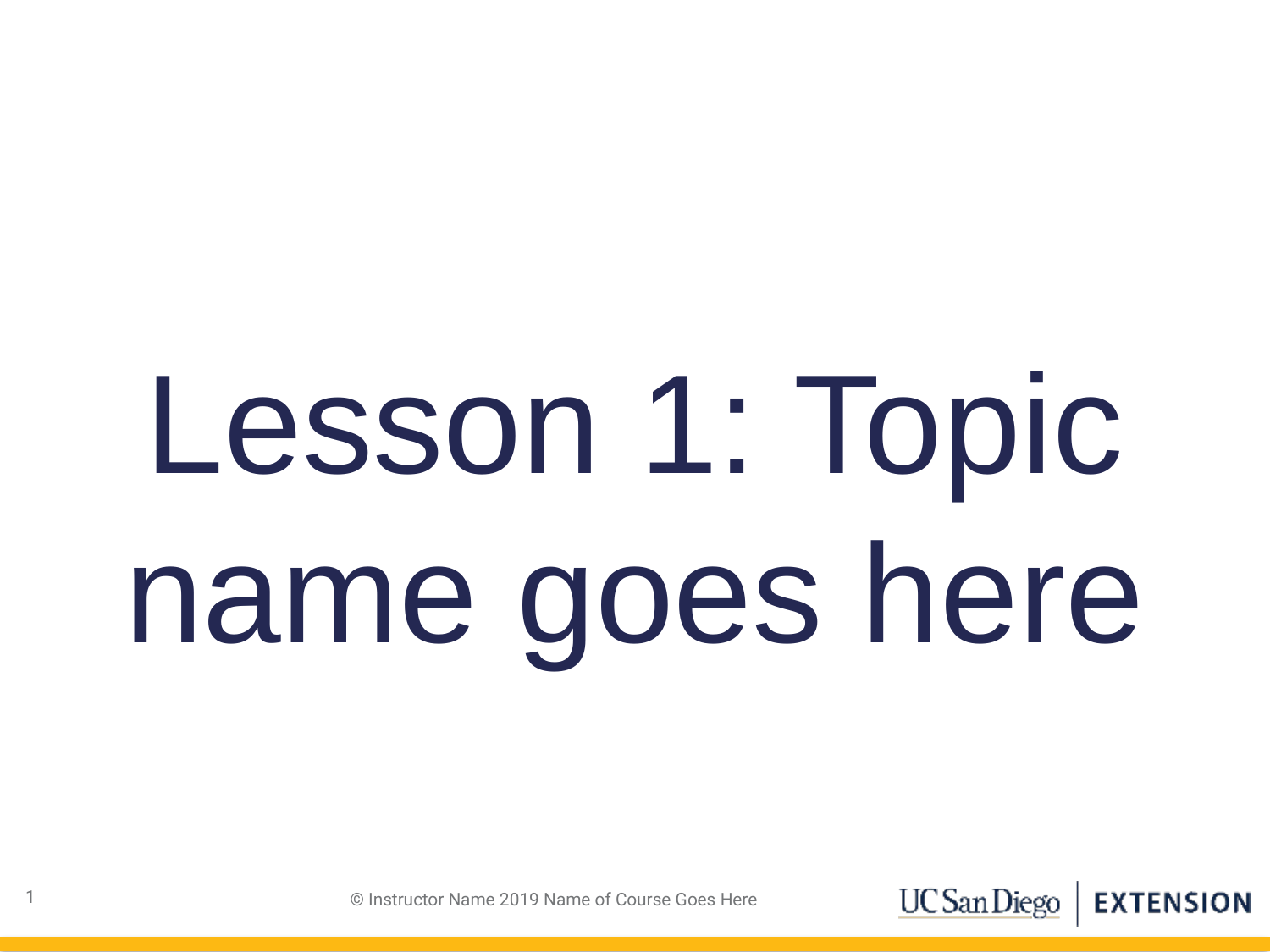

# Lesson 1: Topic name goes here

1
© Instructor Name 2019 Name of Course Goes Here